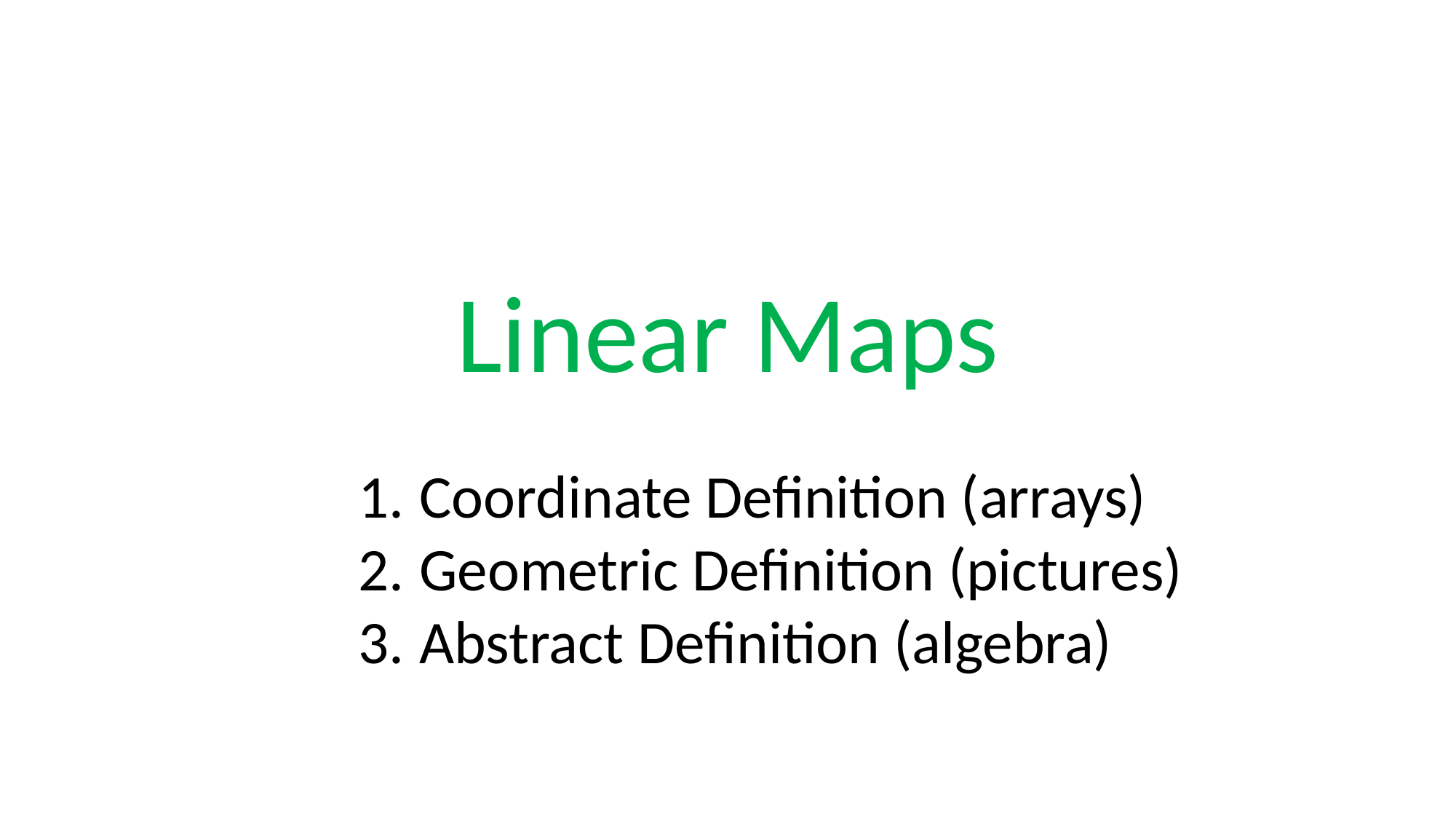

Linear Maps
Coordinate Definition (arrays)
Geometric Definition (pictures)
Abstract Definition (algebra)